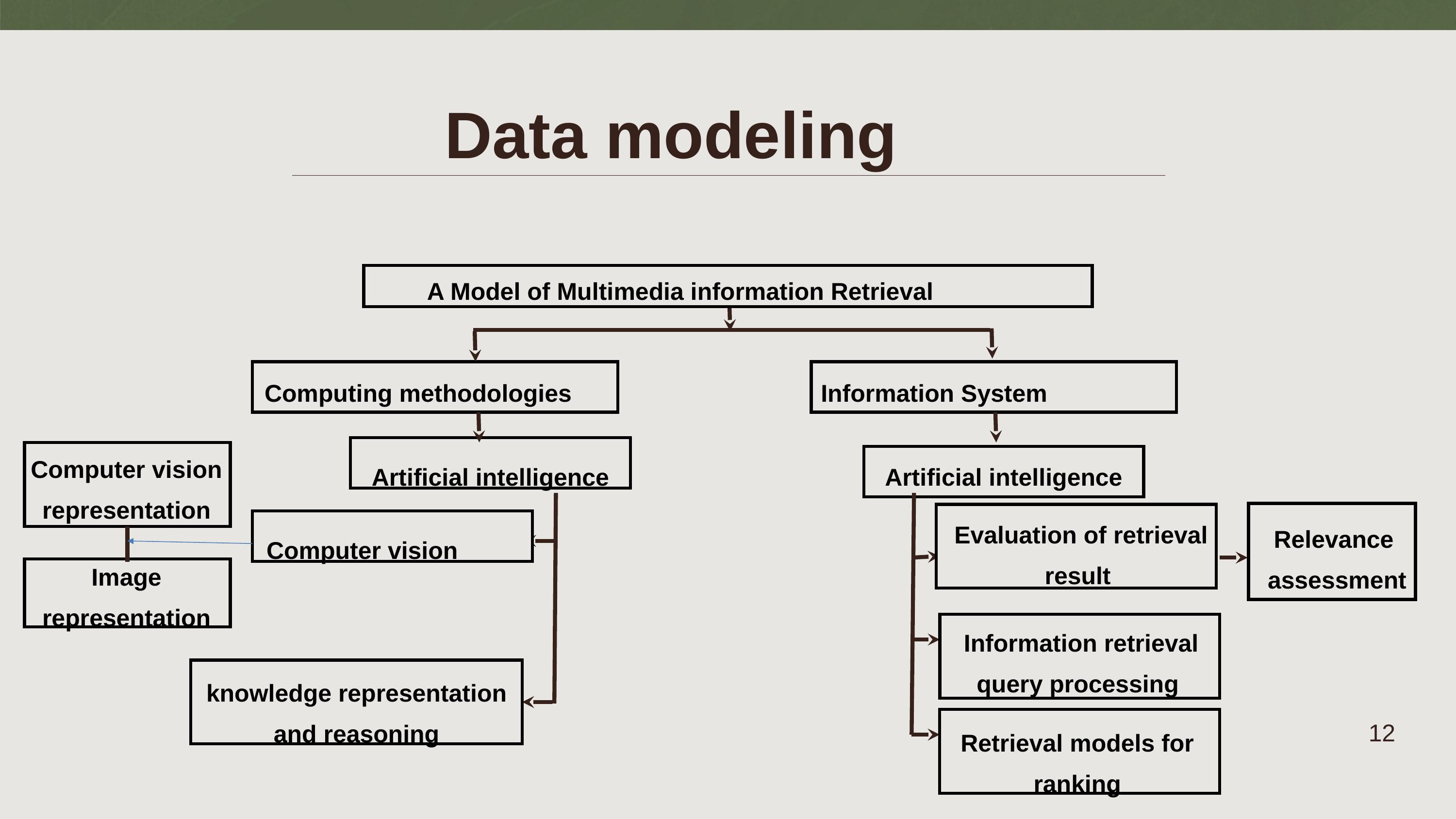

Data modeling
A Model of Multimedia information Retrieval

Computing methodologies

Information System

Artificial intelligence

Artificial intelligence

Computer vision
representation

Evaluation of retrieval result
Relevance
assessment

Computer vision

Image representation

Information retrieval query processing

knowledge representation
and reasoning

Retrieval models for ranking
12